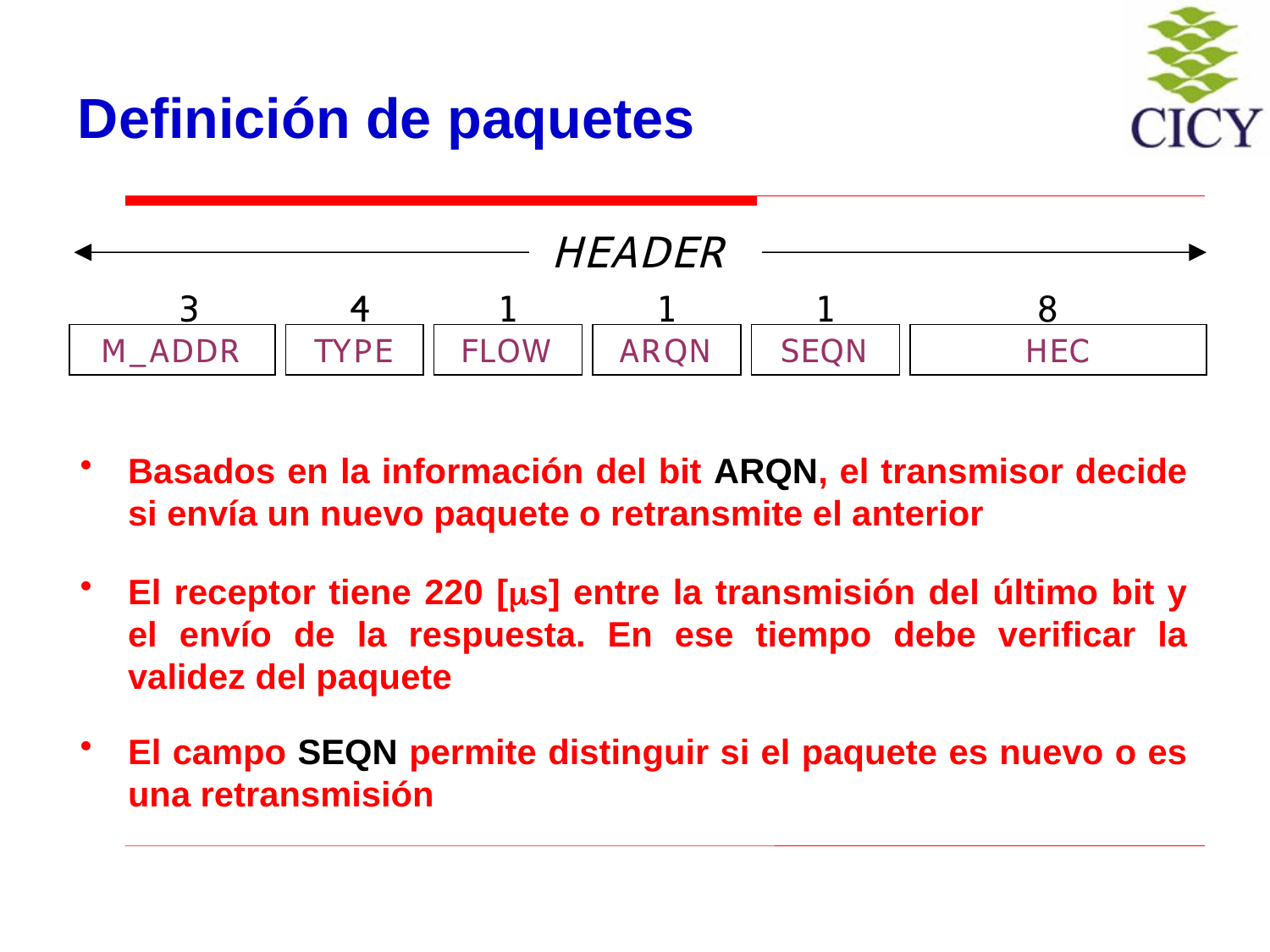

# Definición de paquetes
HEADER

3
4
1
1
1
8
M_ADDR
TYPE
FLOW
ARQN
SEQN
HEC
Basados en la información del bit ARQN, el transmisor decide si envía un nuevo paquete o retransmite el anterior

El receptor tiene 220 [μs] entre la transmisión del último bit y el envío de la respuesta. En ese tiempo debe verificar la validez del paquete

El campo SEQN permite distinguir si el paquete es nuevo o es una retransmisión